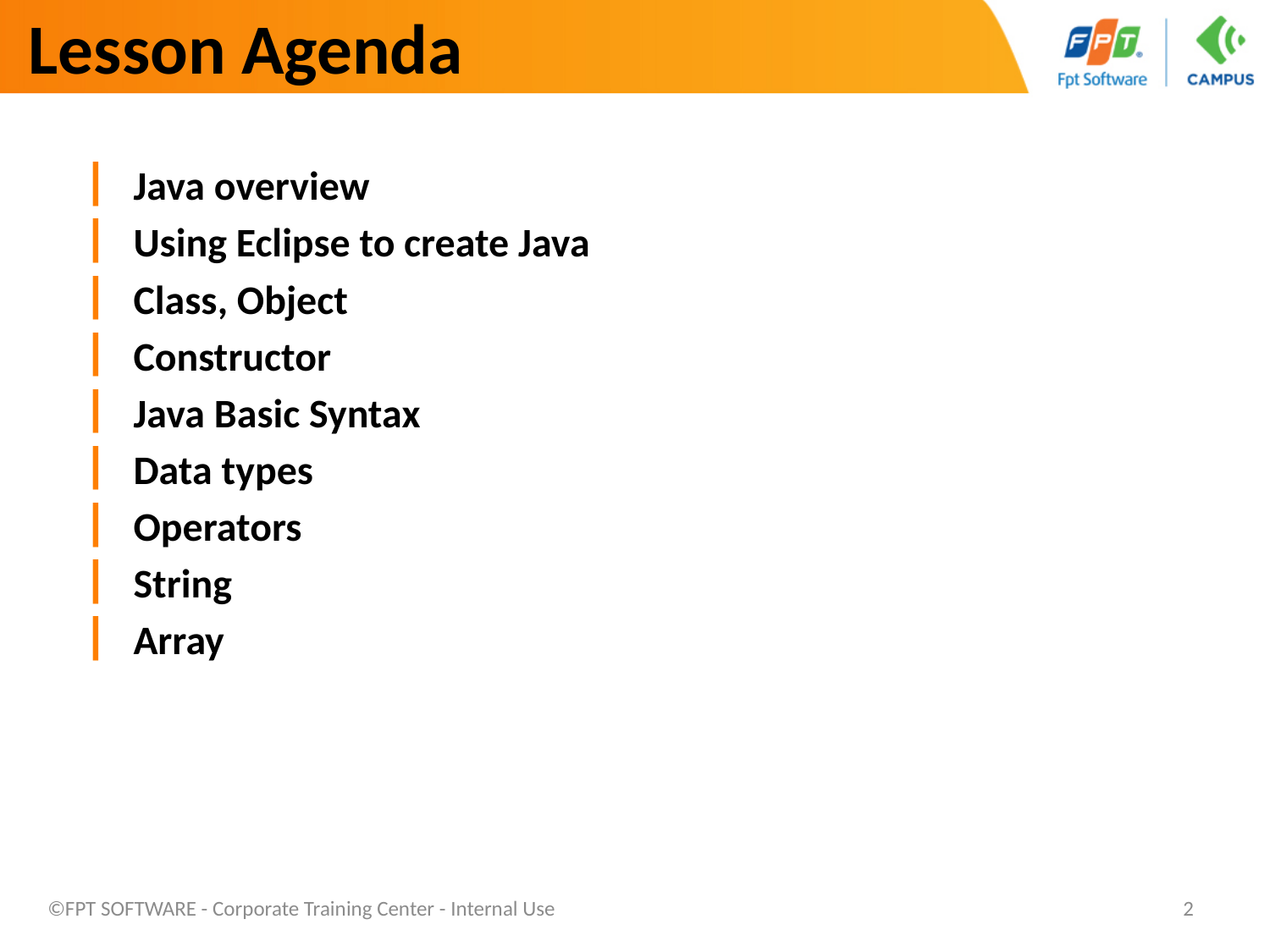

# Lesson Agenda
Java overview
Using Eclipse to create Java
Class, Object
Constructor
Java Basic Syntax
Data types
Operators
String
Array
©FPT SOFTWARE - Corporate Training Center - Internal Use
2